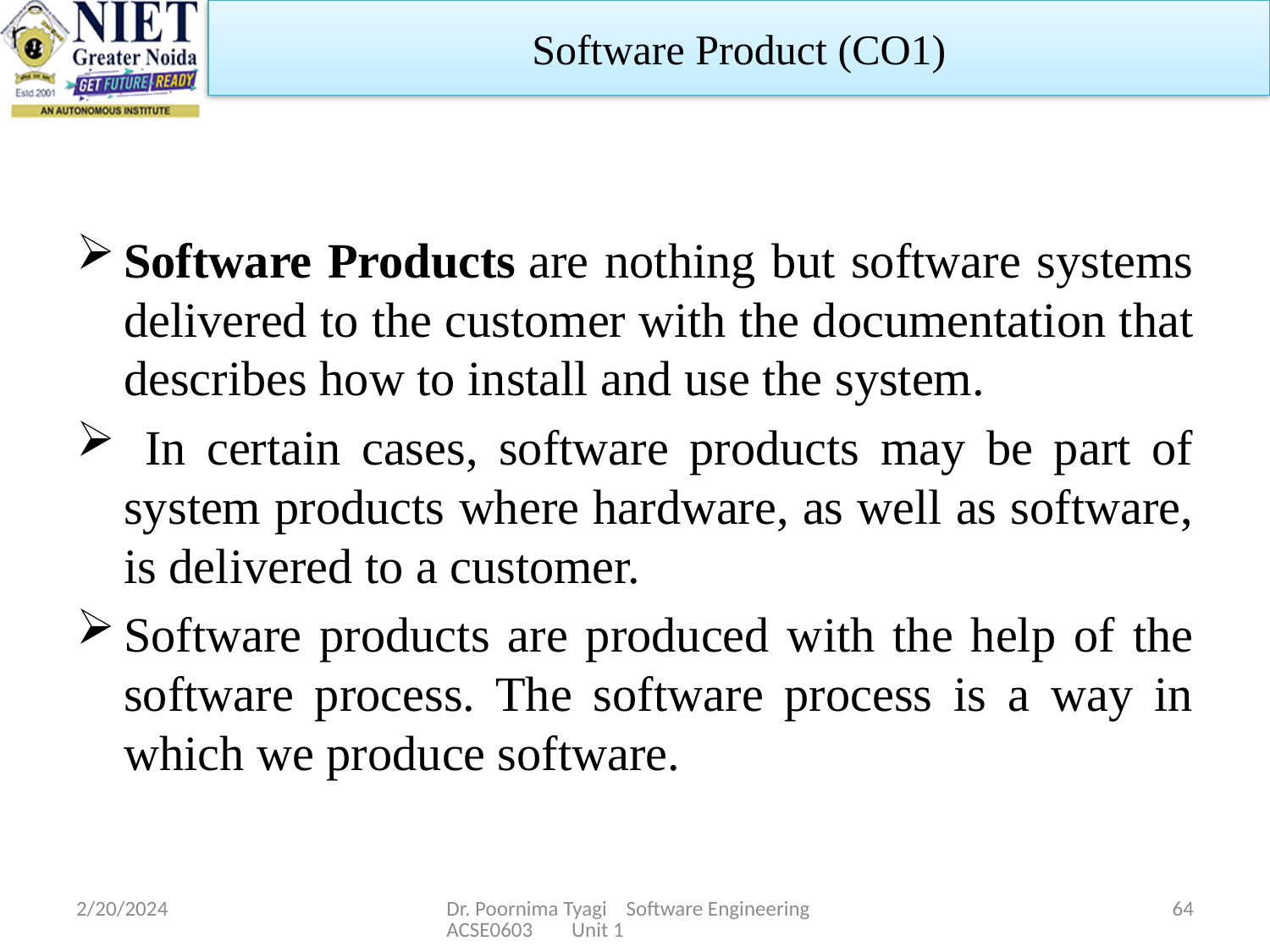

Software Product (CO1)
Software Products are nothing but software systems delivered to the customer with the documentation that describes how to install and use the system.
 In certain cases, software products may be part of system products where hardware, as well as software, is delivered to a customer.
Software products are produced with the help of the software process. The software process is a way in which we produce software.
2/20/2024
Dr. Poornima Tyagi    Software Engineering ACSE0603        Unit 1
64